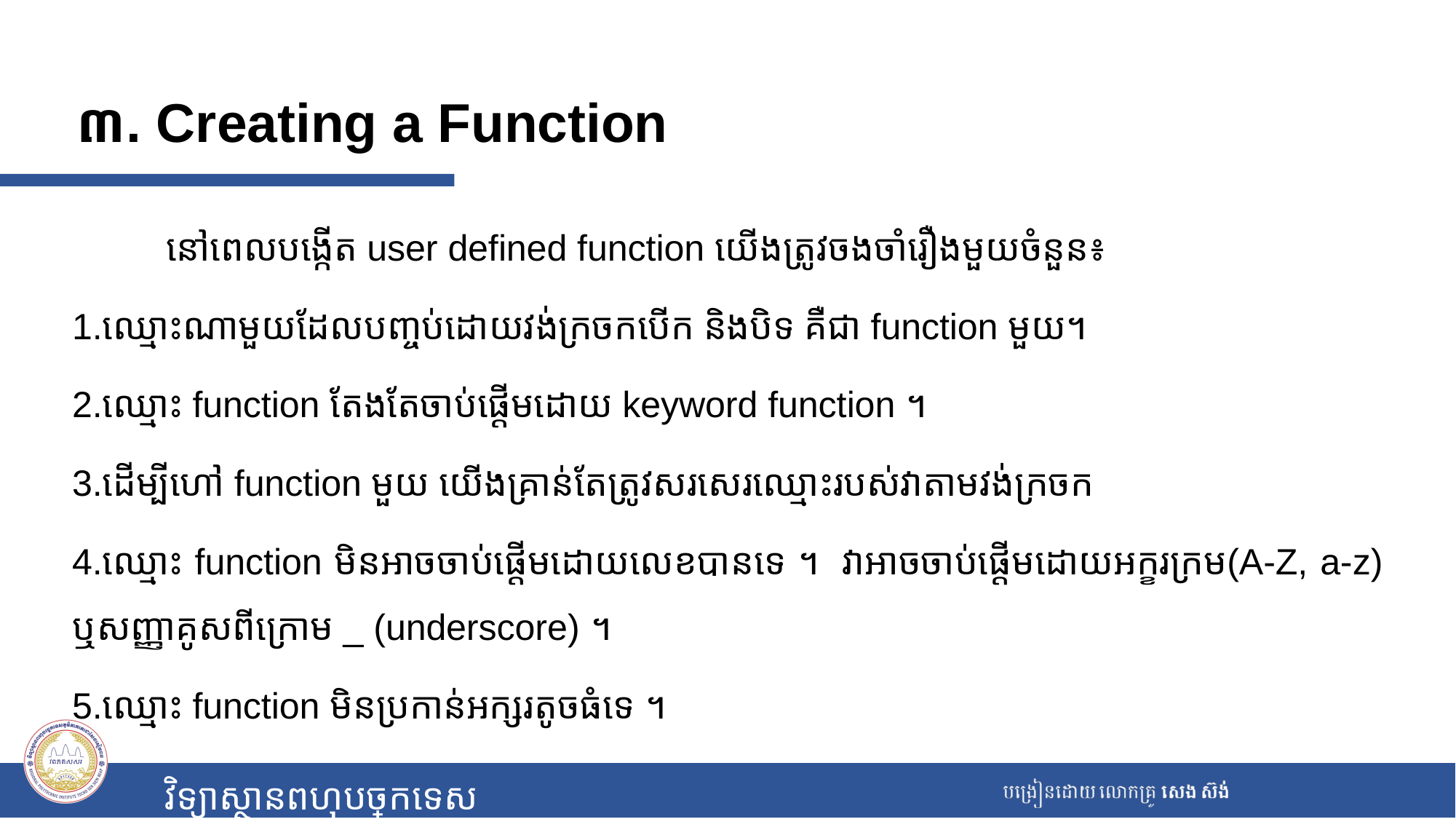

# ៣. Creating a Function
	នៅពេលបង្កើត user defined function យើងត្រូវចងចាំរឿងមួយចំនួន៖
1.ឈ្មោះណាមួយដែលបញ្ចប់ដោយវង់ក្រចកបើក និងបិទ គឺជា function មួយ។
2.ឈ្មោះ function តែងតែចាប់ផ្តើមដោយ keyword function ។
3.ដើម្បីហៅ function មួយ យើងគ្រាន់តែត្រូវសរសេរឈ្មោះរបស់វាតាមវង់ក្រចក
4.ឈ្មោះ function មិនអាចចាប់ផ្តើមដោយលេខបានទេ ។  វាអាចចាប់ផ្តើមដោយអក្ខរក្រម(A-Z, a-z) ឬសញ្ញាគូសពីក្រោម _ (underscore) ។
5.ឈ្មោះ function មិនប្រកាន់អក្សរតូចធំទេ ។